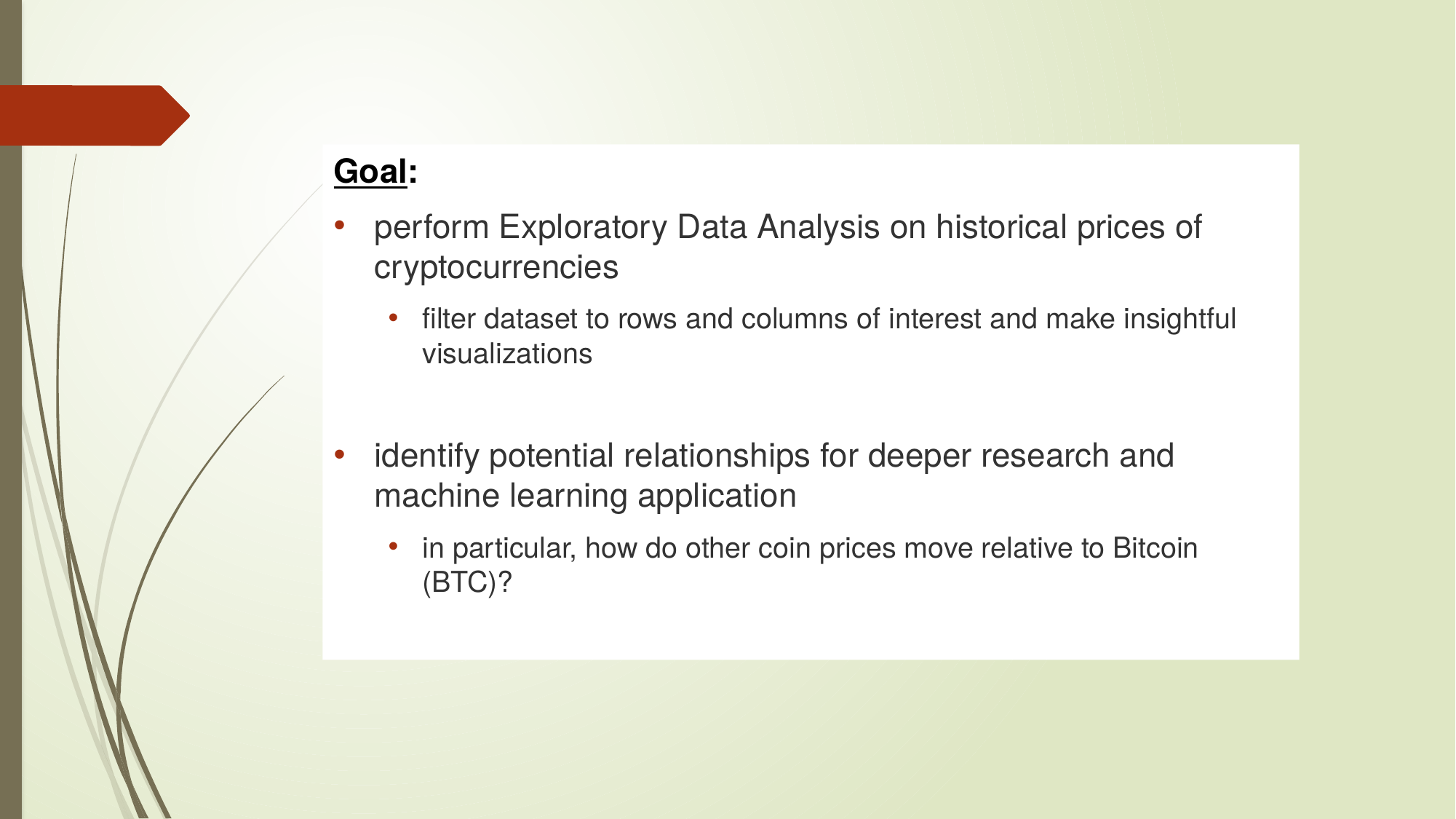

Goal:
perform Exploratory Data Analysis on historical prices of cryptocurrencies
filter dataset to rows and columns of interest and make insightful visualizations

identify potential relationships for deeper research and machine learning application
in particular, how do other coin prices move relative to Bitcoin (BTC)?